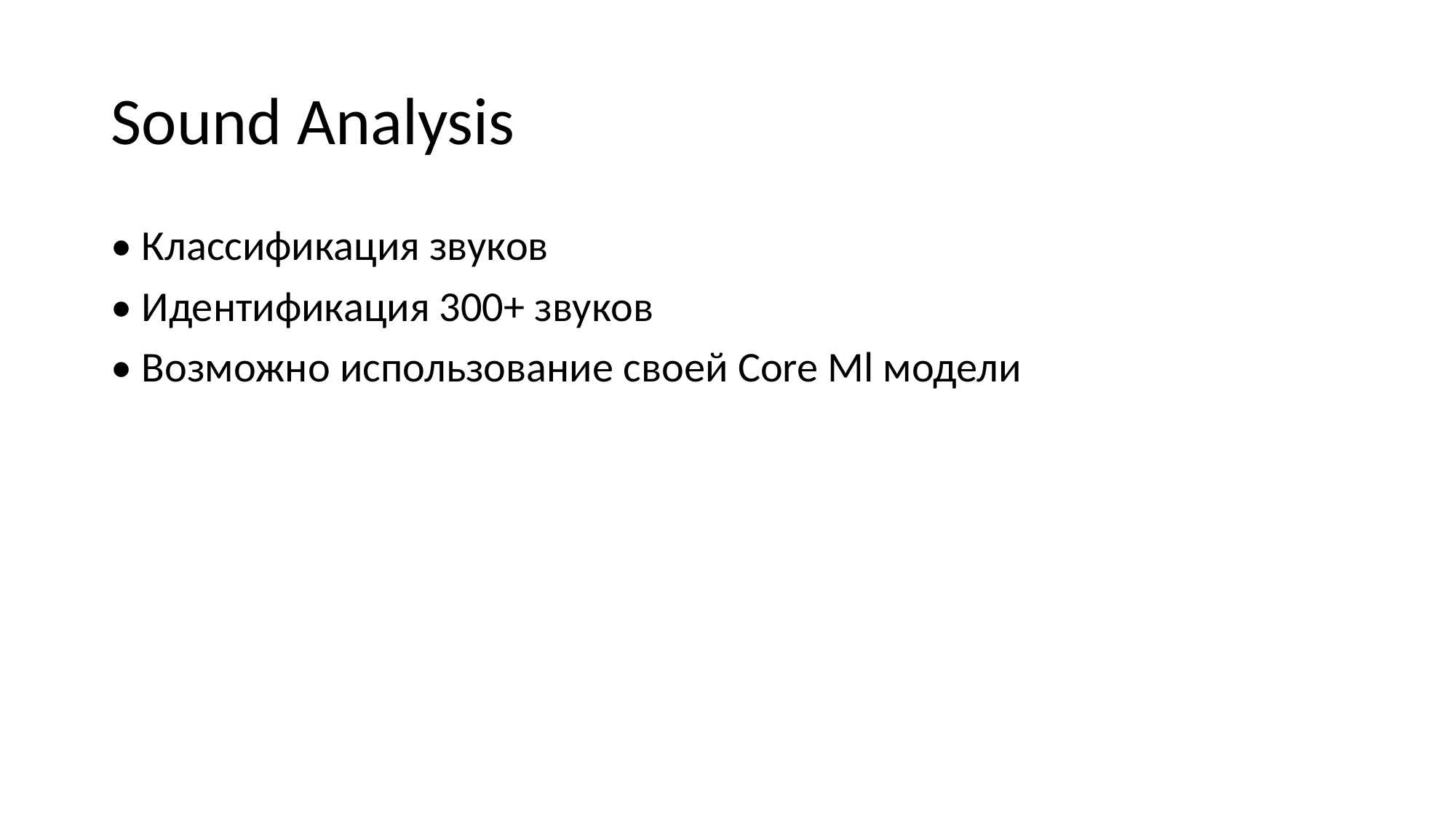

# Sound Analysis
• Классификация звуков
• Идентификация 300+ звуков
• Возможно использование своей Core Ml модели